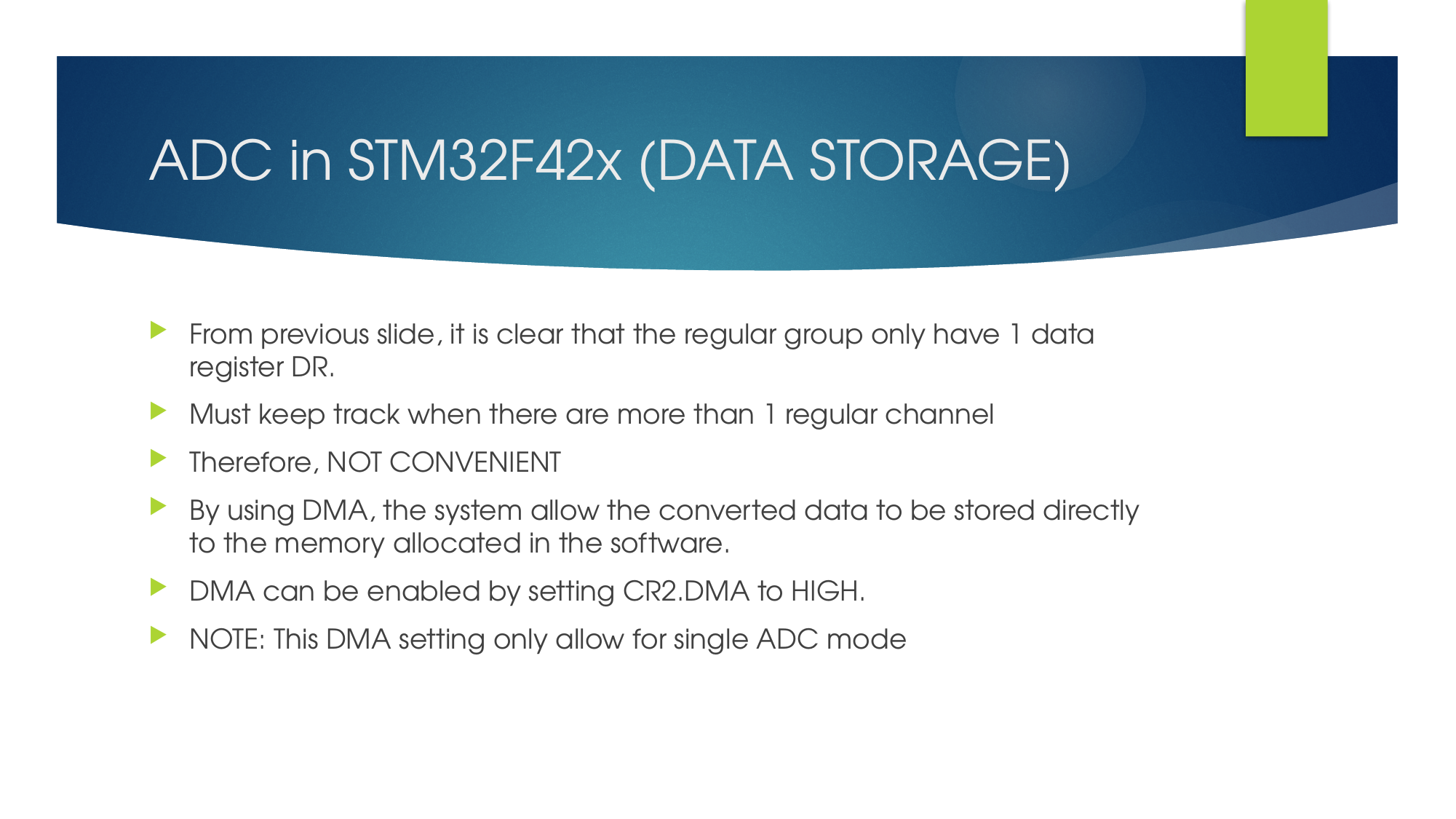

# ADC in STM32F42x (DATA STORAGE)
From previous slide, it is clear that the regular group only have 1 data register DR.
Must keep track when there are more than 1 regular channel
Therefore, NOT CONVENIENT
By using DMA, the system allow the converted data to be stored directly to the memory allocated in the software.
DMA can be enabled by setting CR2.DMA to HIGH.
NOTE: This DMA setting only allow for single ADC mode